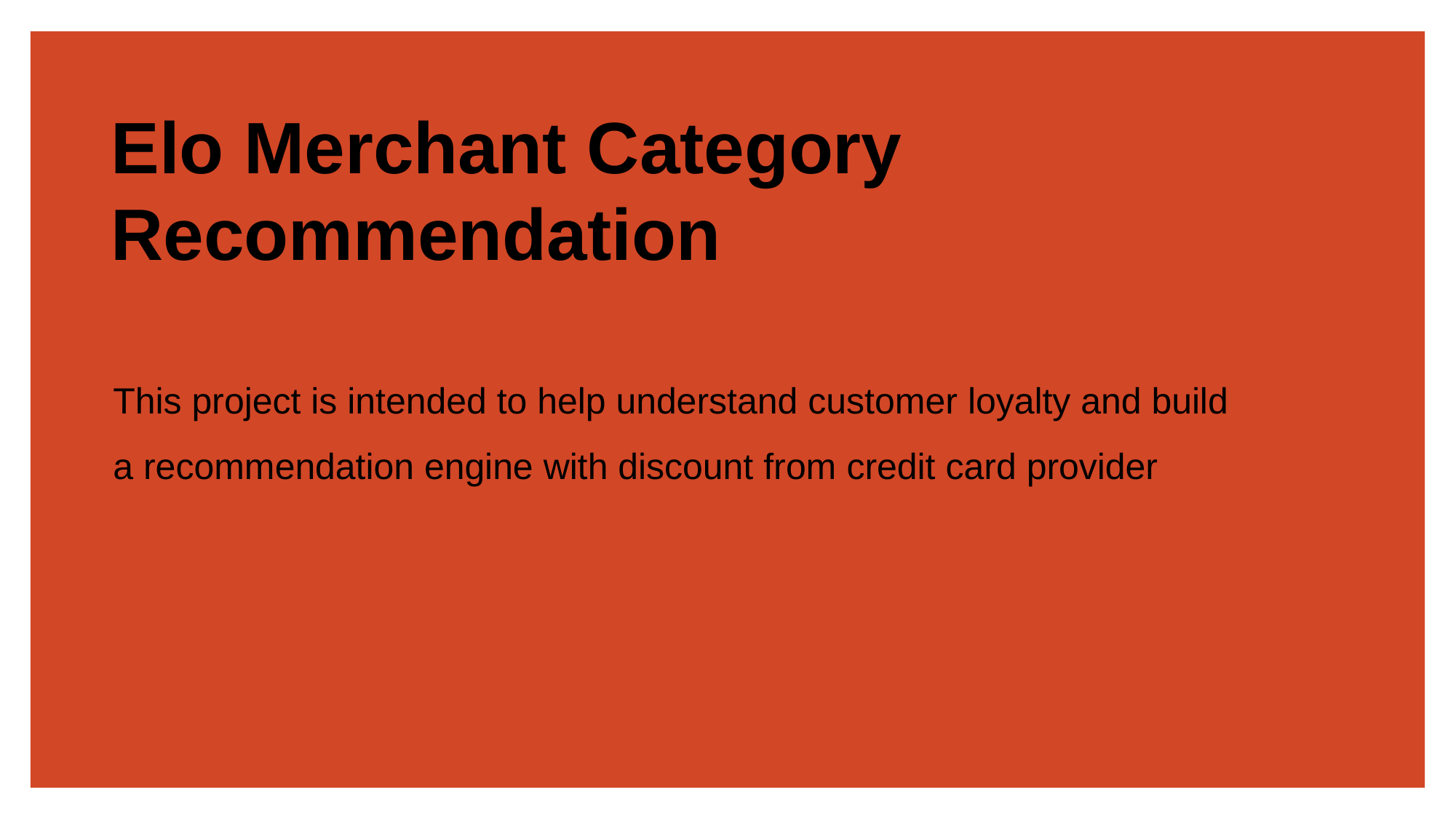

# Elo Merchant Category Recommendation
This project is intended to help understand customer loyalty and build a recommendation engine with discount from credit card provider